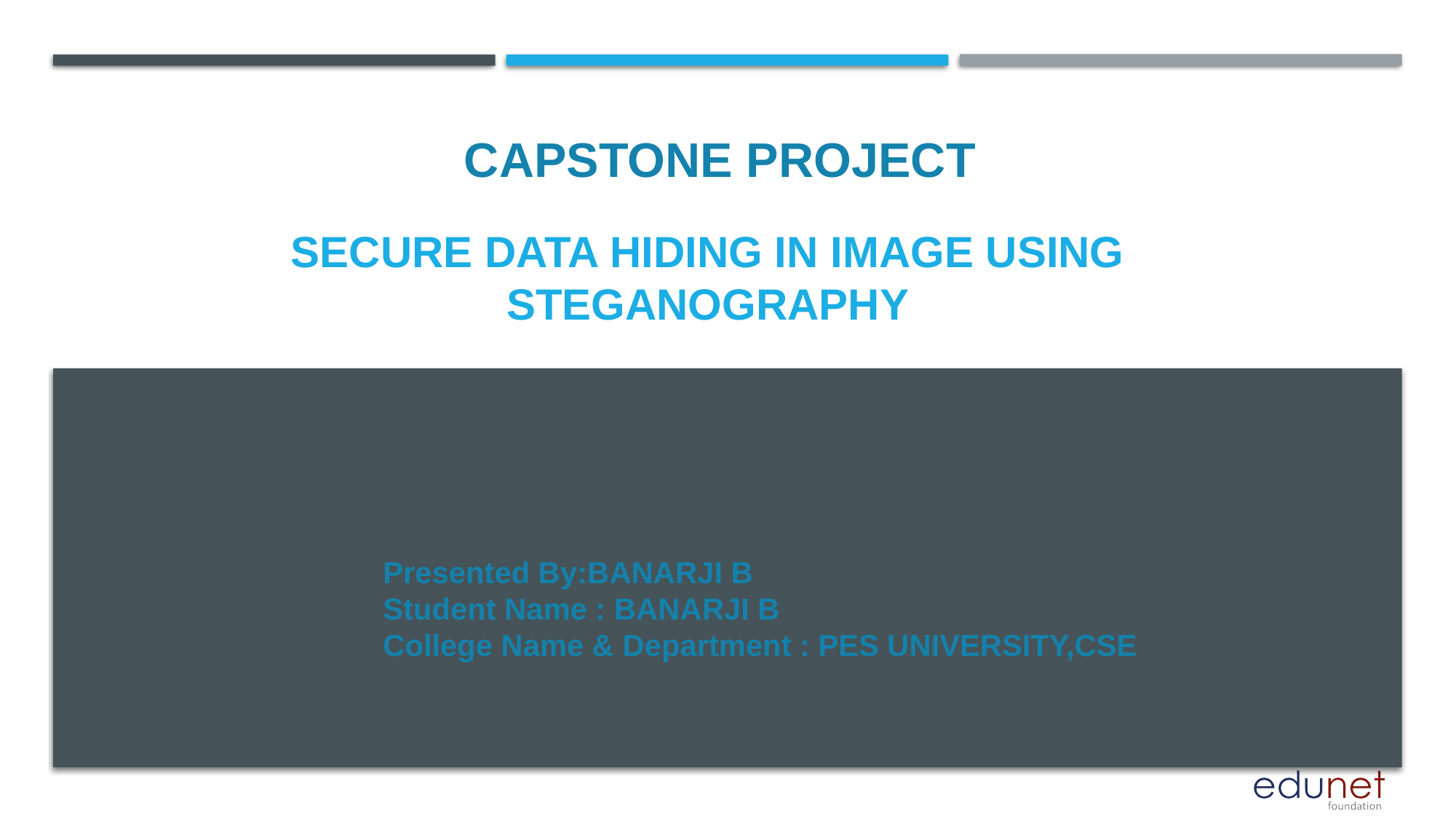

CAPSTONE PROJECT
# Secure Data Hiding in Image Using Steganography
Presented By:BANARJI B
Student Name : BANARJI B
College Name & Department : PES UNIVERSITY,CSE